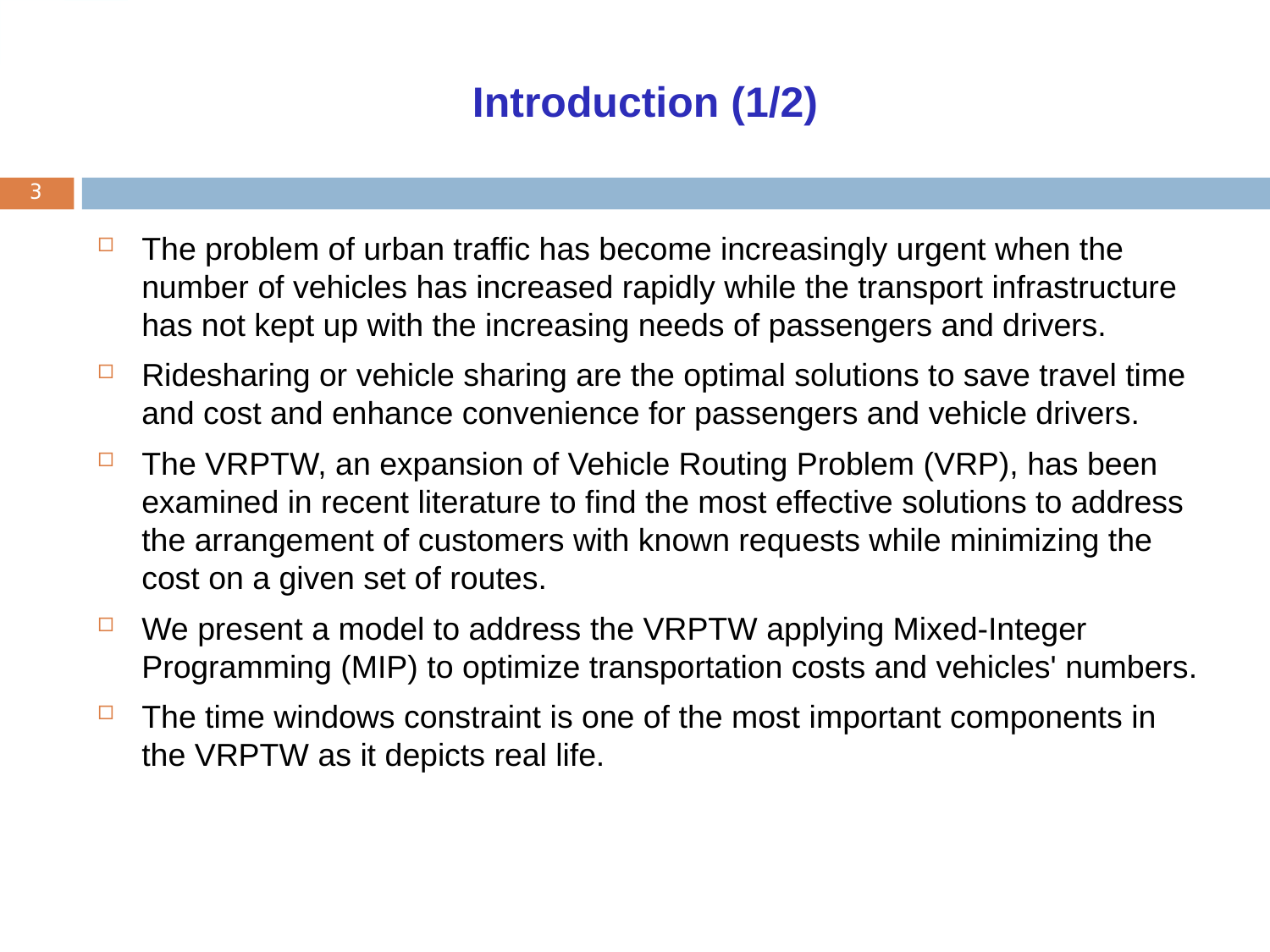

Introduction (1/2)
3
The problem of urban traffic has become increasingly urgent when the number of vehicles has increased rapidly while the transport infrastructure has not kept up with the increasing needs of passengers and drivers.
Ridesharing or vehicle sharing are the optimal solutions to save travel time and cost and enhance convenience for passengers and vehicle drivers.
The VRPTW, an expansion of Vehicle Routing Problem (VRP), has been examined in recent literature to find the most effective solutions to address the arrangement of customers with known requests while minimizing the cost on a given set of routes.
We present a model to address the VRPTW applying Mixed-Integer Programming (MIP) to optimize transportation costs and vehicles' numbers.
The time windows constraint is one of the most important components in the VRPTW as it depicts real life.